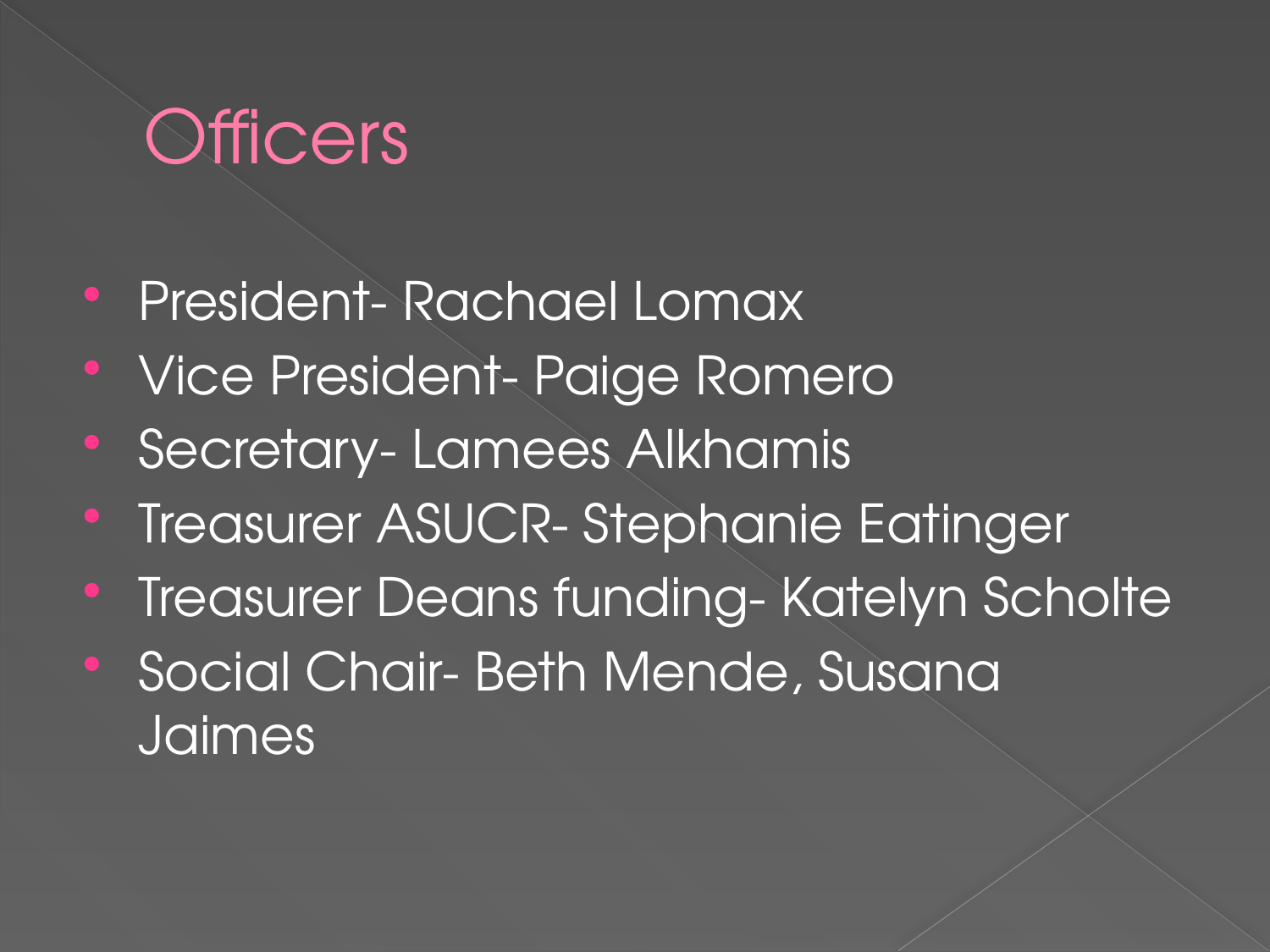

# Officers
President- Rachael Lomax
Vice President- Paige Romero
Secretary- Lamees Alkhamis
Treasurer ASUCR- Stephanie Eatinger
Treasurer Deans funding- Katelyn Scholte
Social Chair- Beth Mende, Susana Jaimes